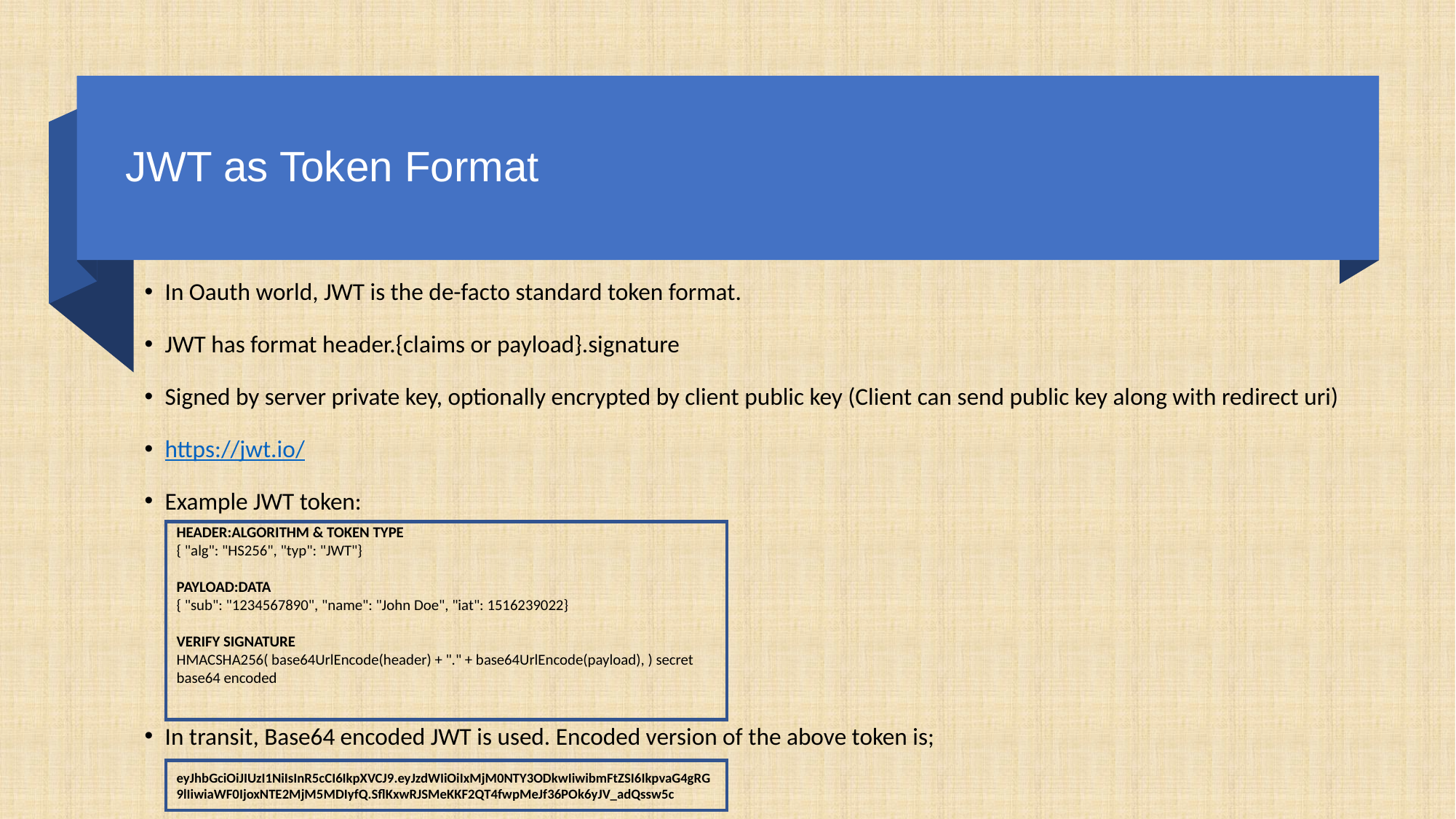

# JWT as Token Format

In Oauth world, JWT is the de-facto standard token format.

JWT has format header.{claims or payload}.signature

Signed by server private key, optionally encrypted by client public key (Client can send public key along with redirect uri)

https://jwt.io/

Example JWT token:

In transit, Base64 encoded JWT is used. Encoded version of the above token is;

HEADER:ALGORITHM & TOKEN TYPE
{ "alg": "HS256", "typ": "JWT"}

PAYLOAD:DATA
{ "sub": "1234567890", "name": "John Doe", "iat": 1516239022}

VERIFY SIGNATURE
HMACSHA256( base64UrlEncode(header) + "." + base64UrlEncode(payload), ) secret base64 encoded

eyJhbGciOiJIUzI1NiIsInR5cCI6IkpXVCJ9.eyJzdWIiOiIxMjM0NTY3ODkwIiwibmFtZSI6IkpvaG4gRG9lIiwiaWF0IjoxNTE2MjM5MDIyfQ.SflKxwRJSMeKKF2QT4fwpMeJf36POk6yJV_adQssw5c